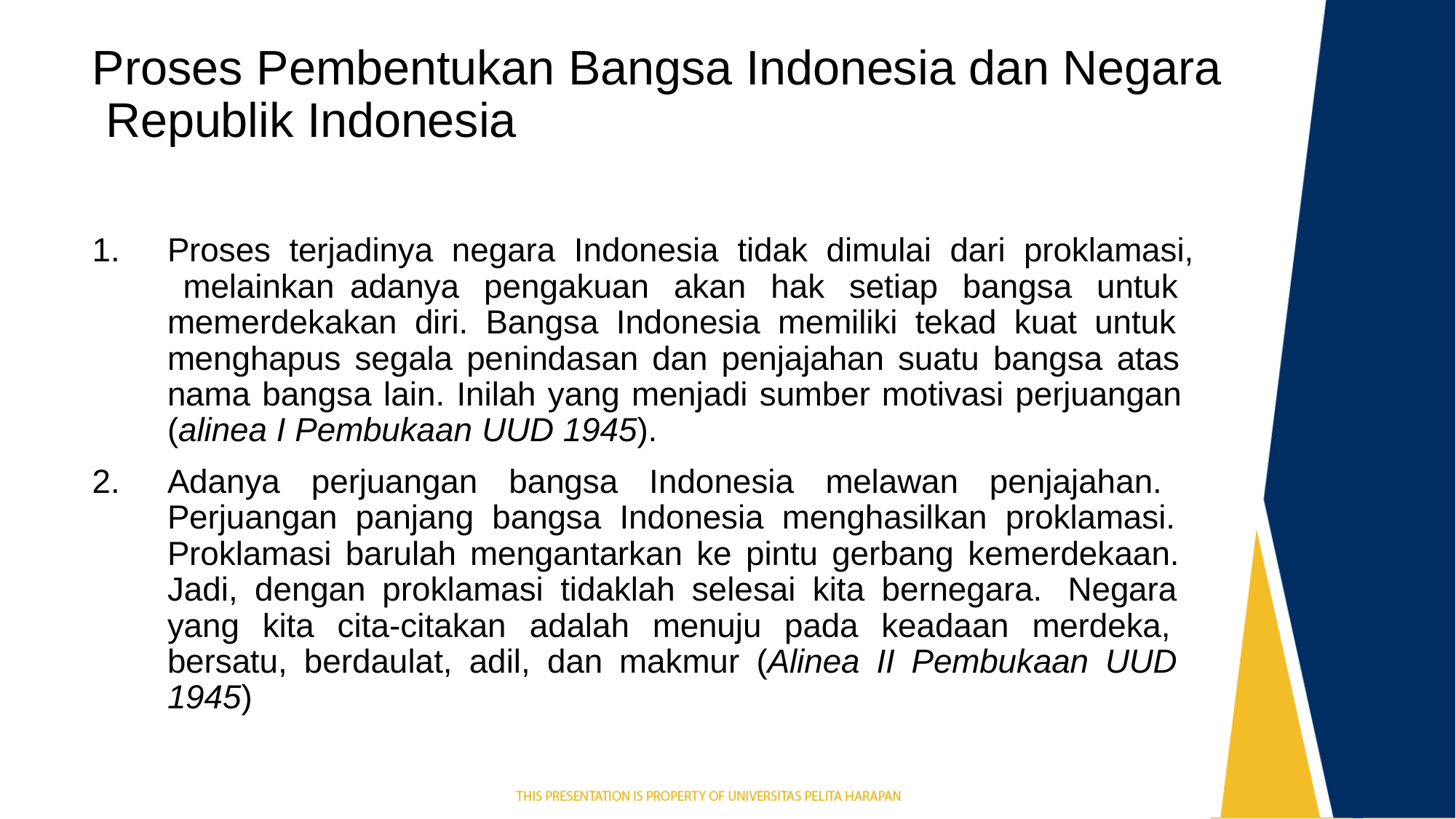

# Proses Pembentukan Bangsa Indonesia dan Negara  Republik Indonesia
Proses terjadinya negara Indonesia tidak dimulai dari proklamasi,  melainkan adanya pengakuan akan hak setiap bangsa untuk  memerdekakan diri. Bangsa Indonesia memiliki tekad kuat untuk  menghapus segala penindasan dan penjajahan suatu bangsa atas  nama bangsa lain. Inilah yang menjadi sumber motivasi perjuangan  (alinea I Pembukaan UUD 1945).
Adanya perjuangan bangsa Indonesia melawan penjajahan.  Perjuangan panjang bangsa Indonesia menghasilkan proklamasi.  Proklamasi barulah mengantarkan ke pintu gerbang kemerdekaan.  Jadi, dengan proklamasi tidaklah selesai kita bernegara. Negara  yang kita cita-citakan adalah menuju pada keadaan merdeka,  bersatu, berdaulat, adil, dan makmur (Alinea II Pembukaan UUD  1945)